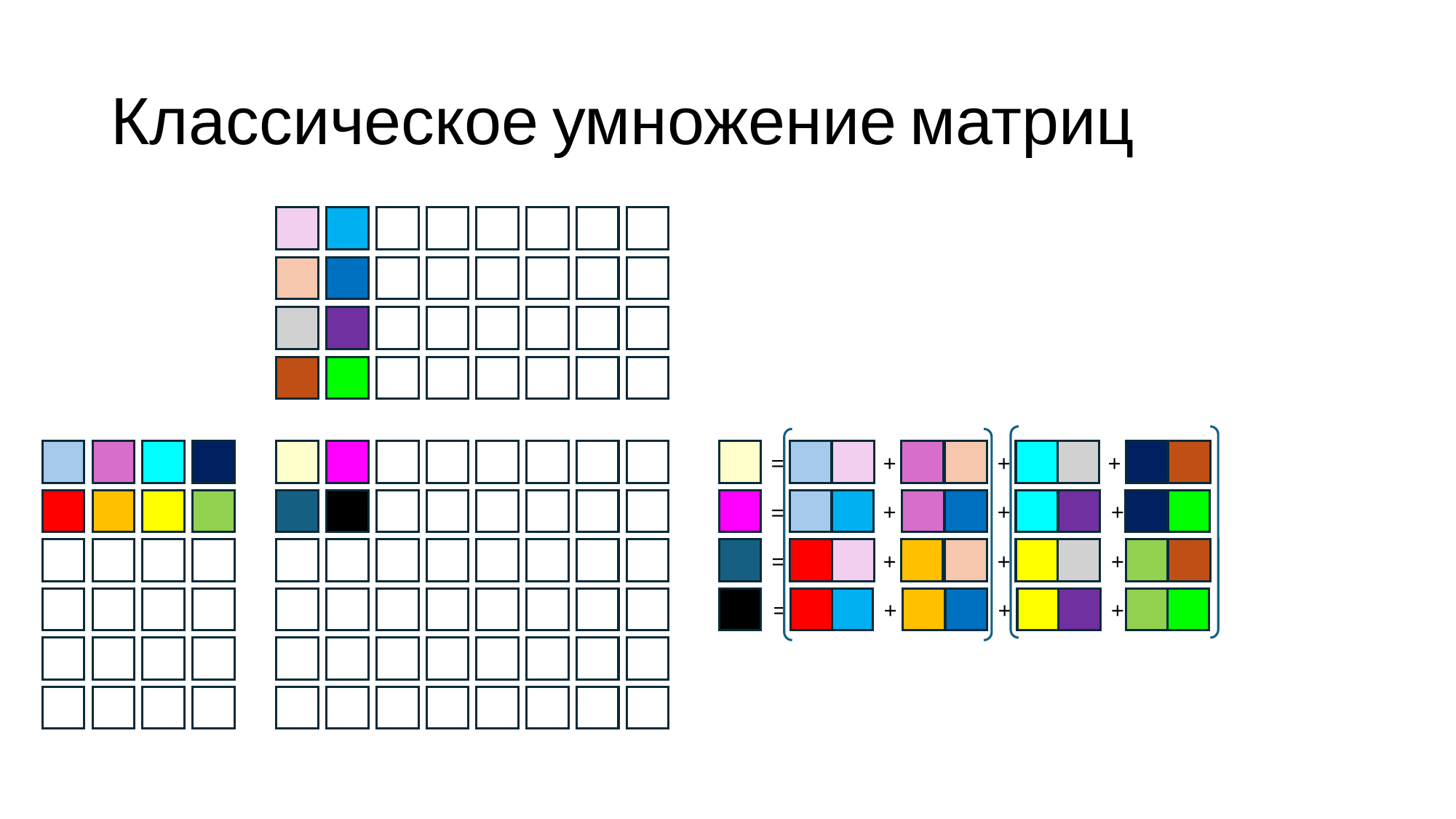

# Классическое умножение матриц

+
+

=

+

+
+

+

=
+

=

+

+

+
+

=

+